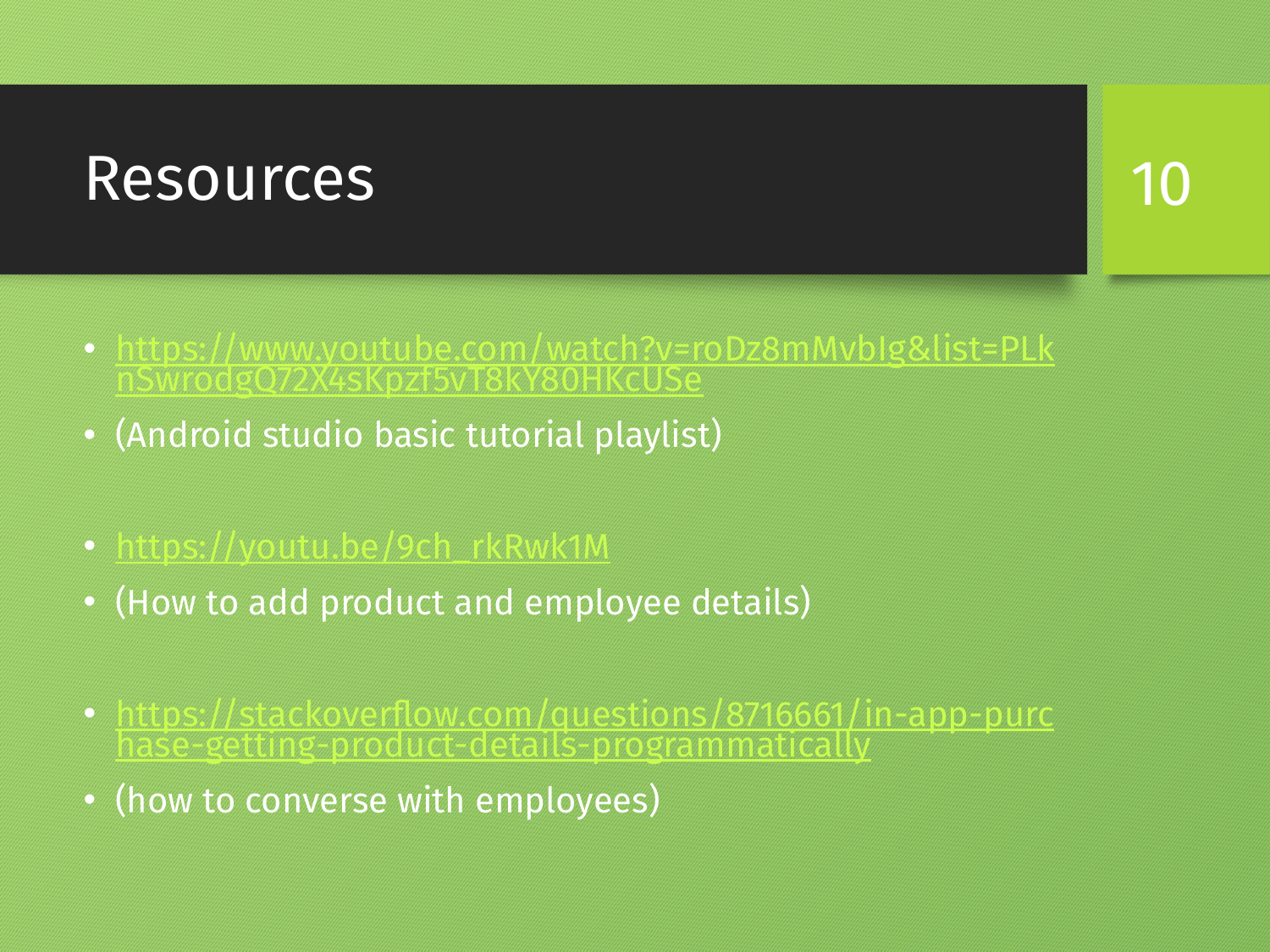

# Resources
10
https://www.youtube.com/watch?v=roDz8mMvbIg&list=PLknSwrodgQ72X4sKpzf5vT8kY80HKcUSe
(Android studio basic tutorial playlist)

https://youtu.be/9ch_rkRwk1M
(How to add product and employee details)

https://stackoverflow.com/questions/8716661/in-app-purchase-getting-product-details-programmatically
(how to converse with employees)